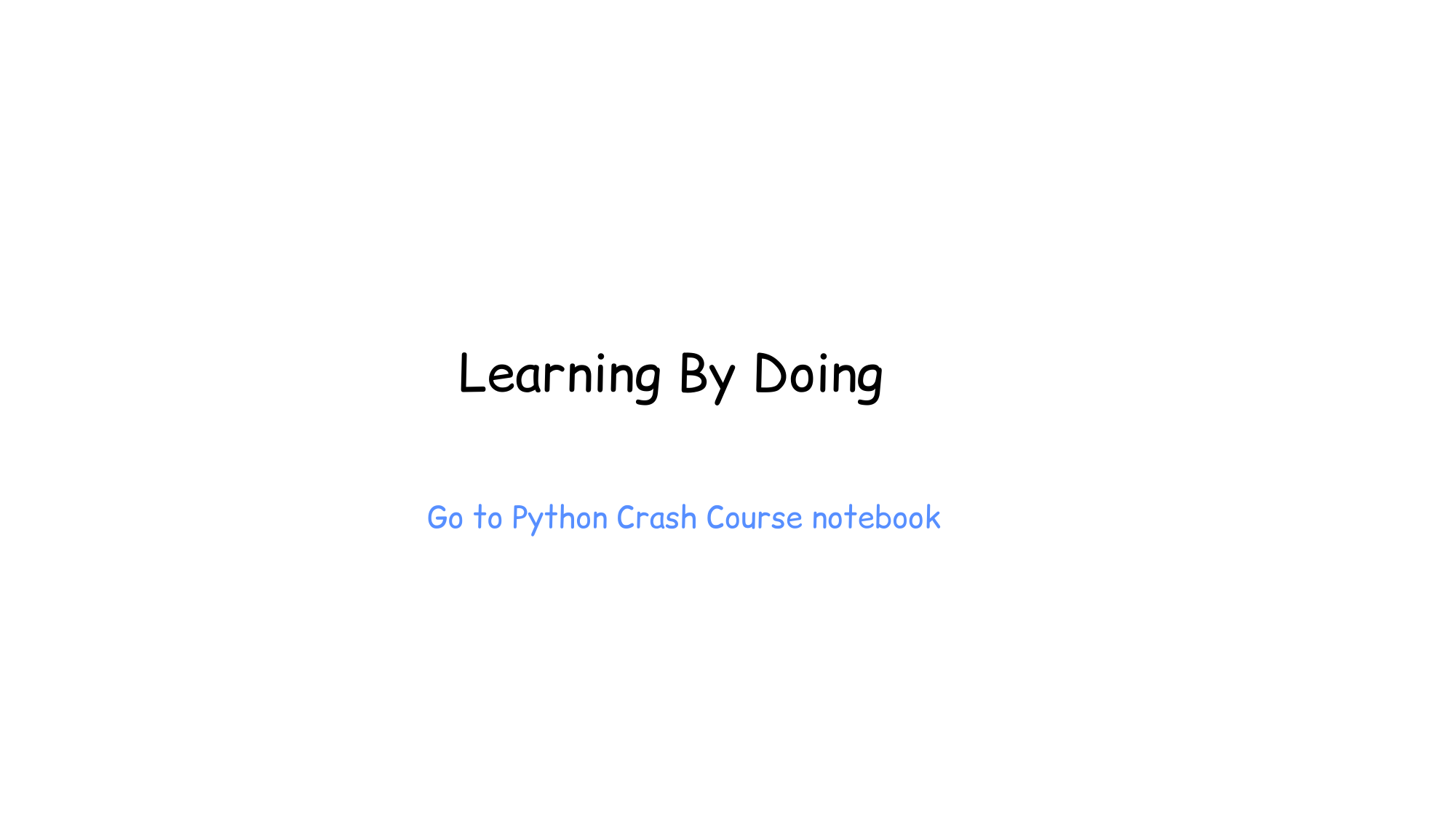

Learning By Doing
Go to Python Crash Course notebook